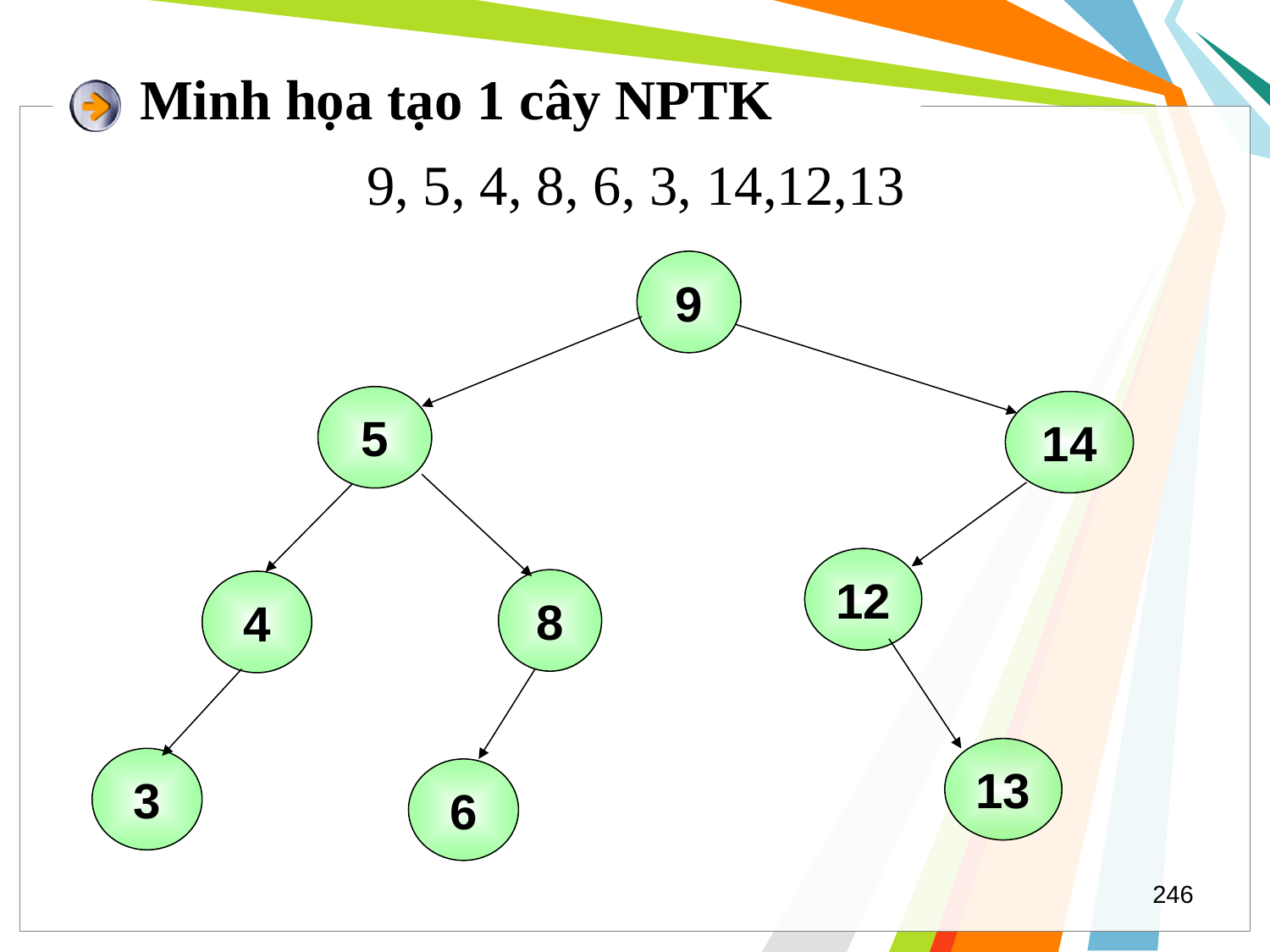

# Minh họa tạo 1 cây NPTK
9, 5, 4, 8, 6, 3, 14,12,13
9

5
14

12
8
4

13
3
6
246